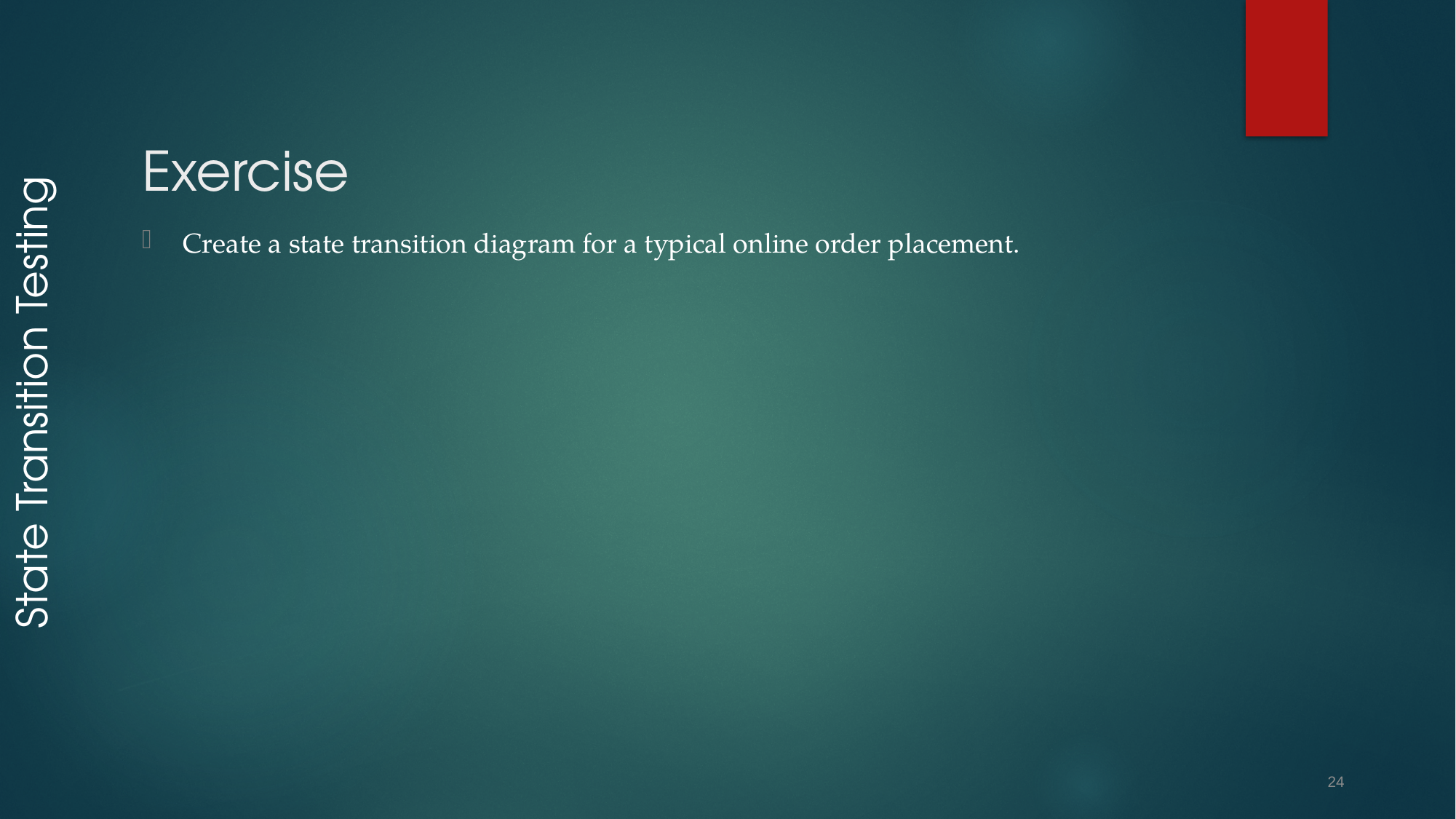

# Exercise
Create a state transition diagram for a typical online order placement.
State Transition Testing
24